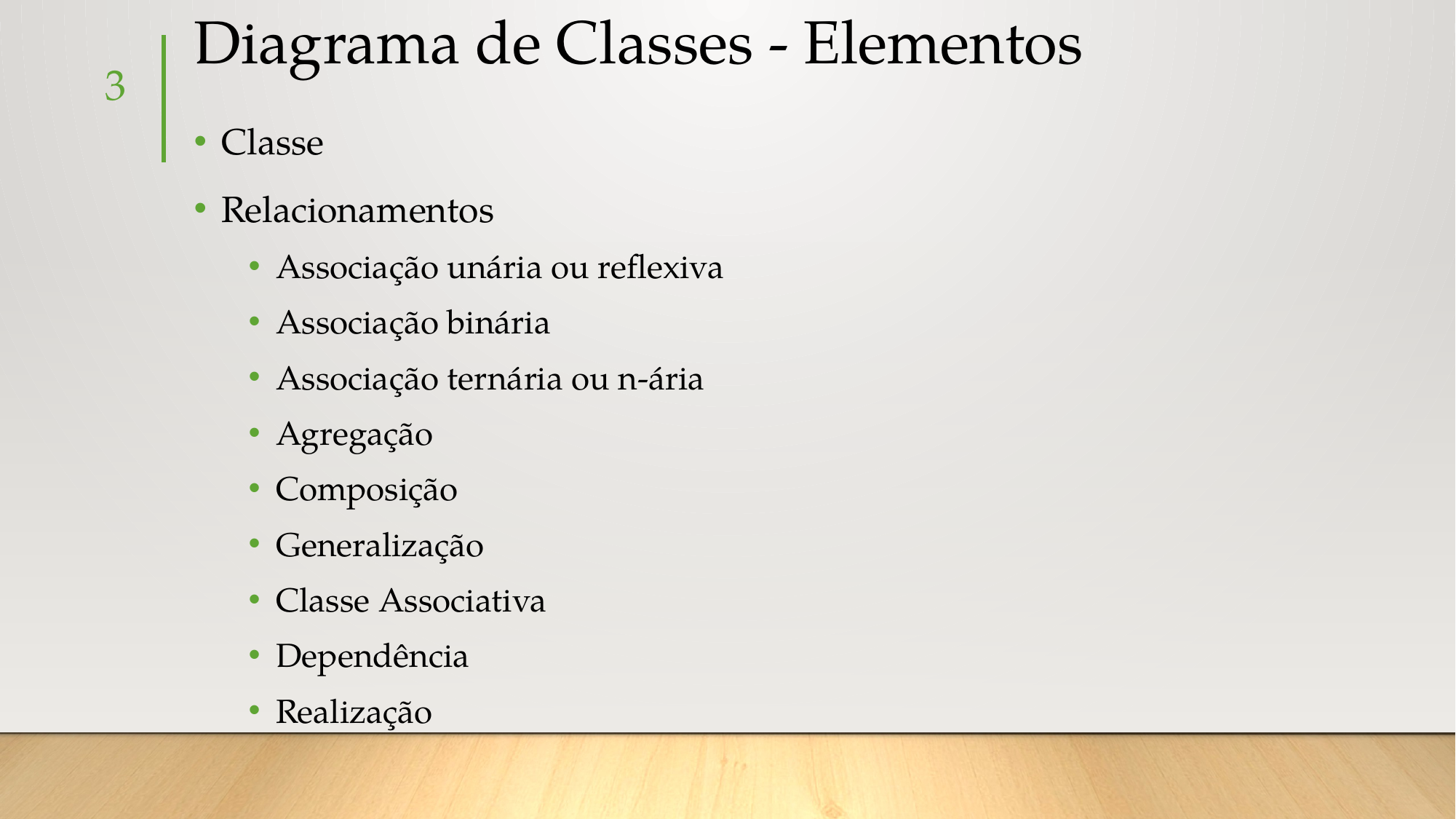

# Diagrama de Classes - Elementos
3
Classe
Relacionamentos
Associação unária ou reflexiva
Associação binária
Associação ternária ou n-ária
Agregação
Composição
Generalização
Classe Associativa
Dependência
Realização